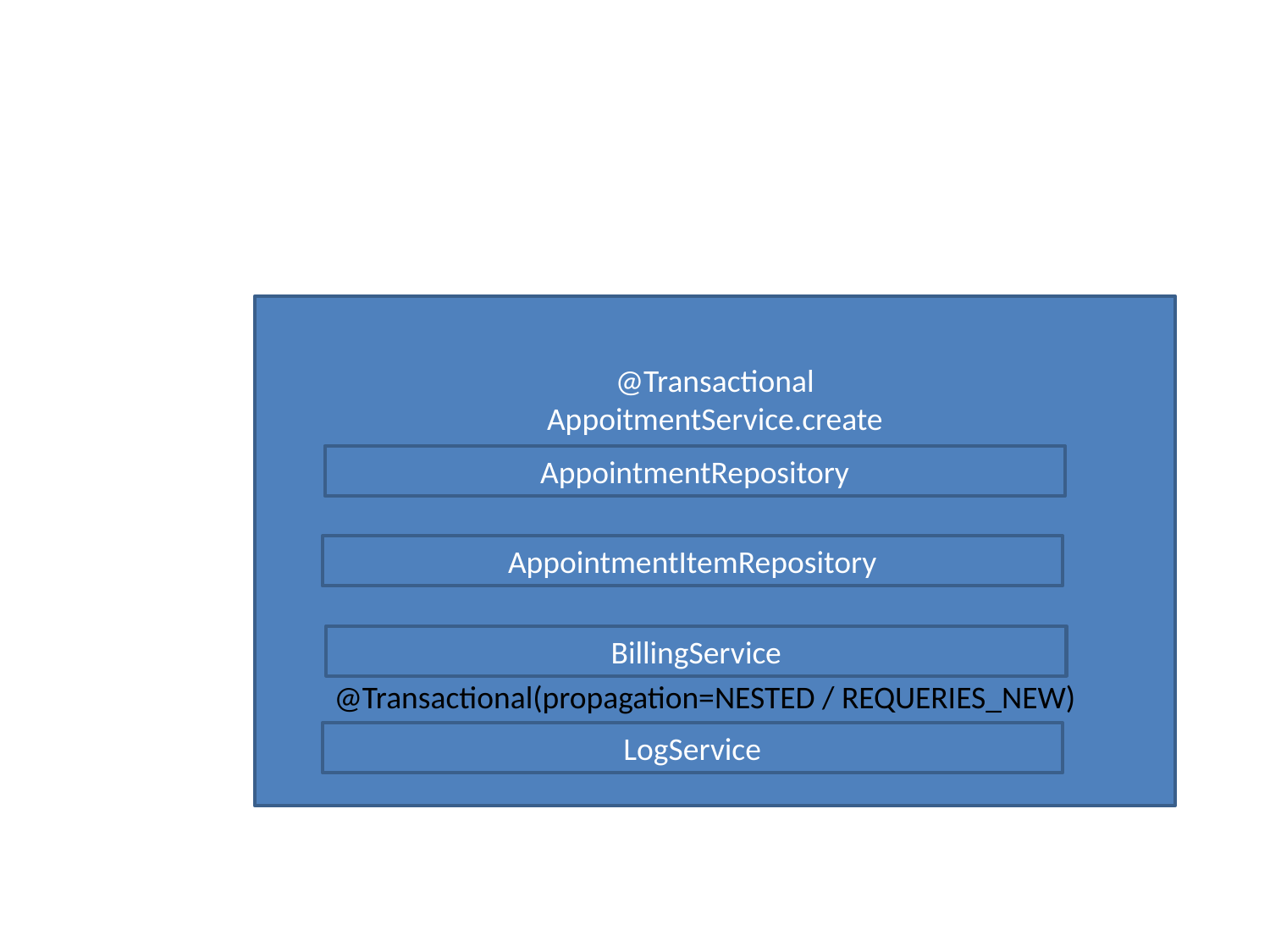

@Transactional
AppoitmentService.create
AppointmentRepository
AppointmentItemRepository
BillingService
@Transactional(propagation=NESTED / REQUERIES_NEW)
LogService